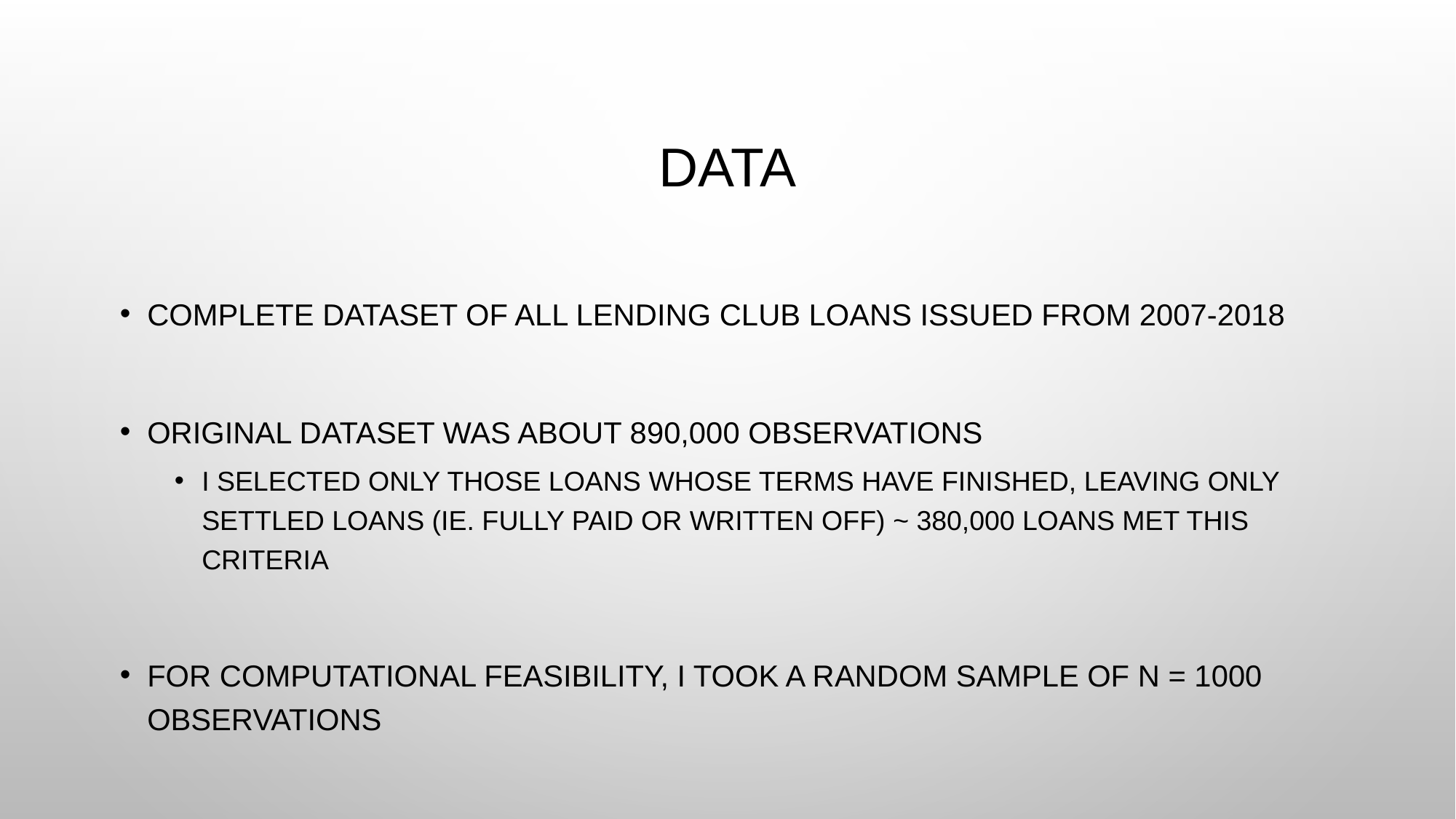

# Data
Complete dataset of all Lending Club loans issued from 2007-2018

Original dataset was about 890,000 observations
I selected only those loans whose terms have finished, leaving only settled loans (ie. fully paid or written off) ~ 380,000 loans met this criteria

For computational feasibility, I took a random sample of n = 1000 observations